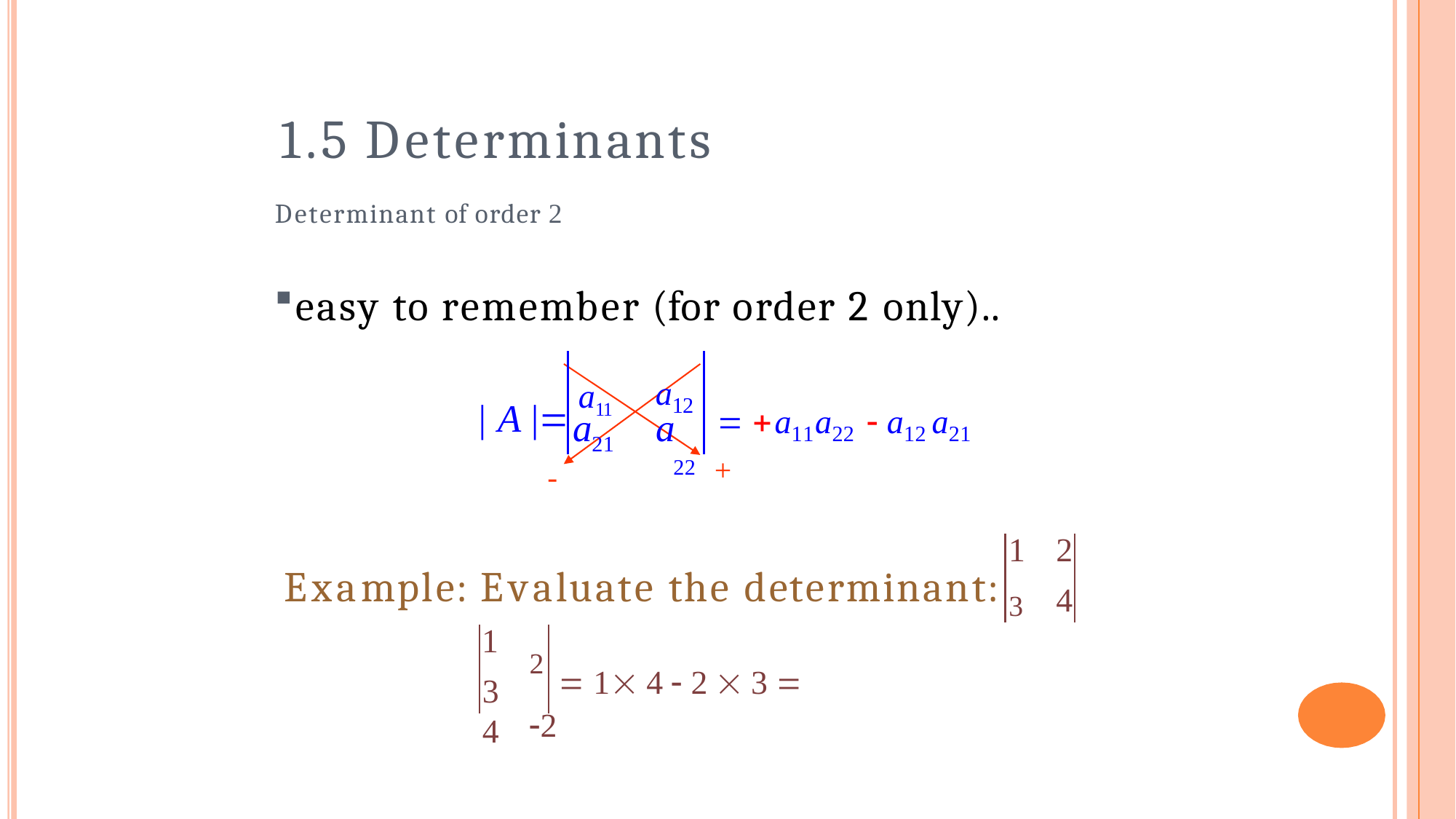

# 1.5 Determinants
Determinant of order 2
easy to remember (for order 2 only)..

a12
22
| A |=	a11
= +a11a22  − a12 a21
a	a
21
+
-
1	2
4

Example: Evaluate the determinant: 3
1
3	4

2  = 1× 4 − 2 × 3 = −2